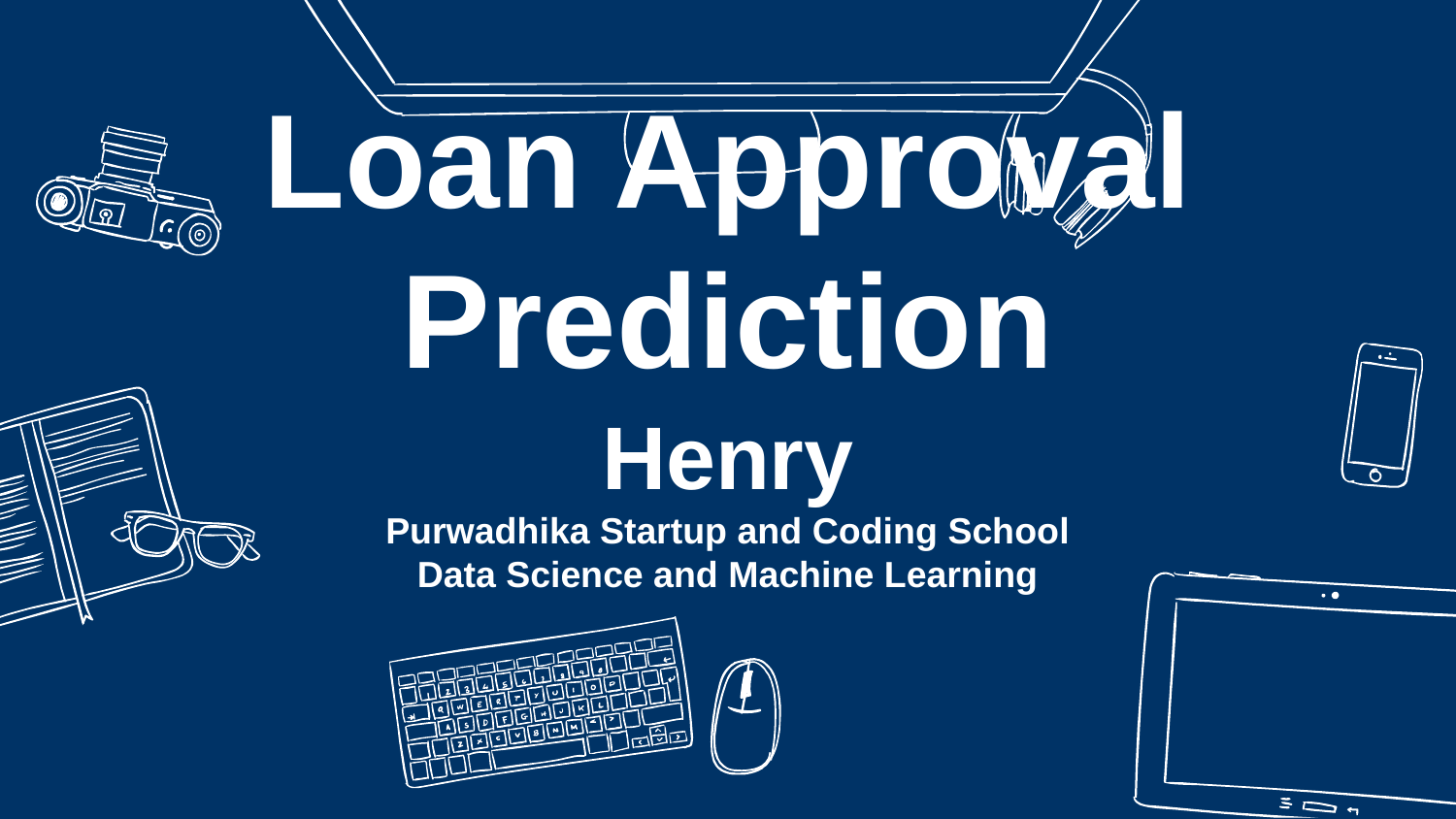

Loan Approval Prediction
Henry
Purwadhika Startup and Coding School
Data Science and Machine Learning